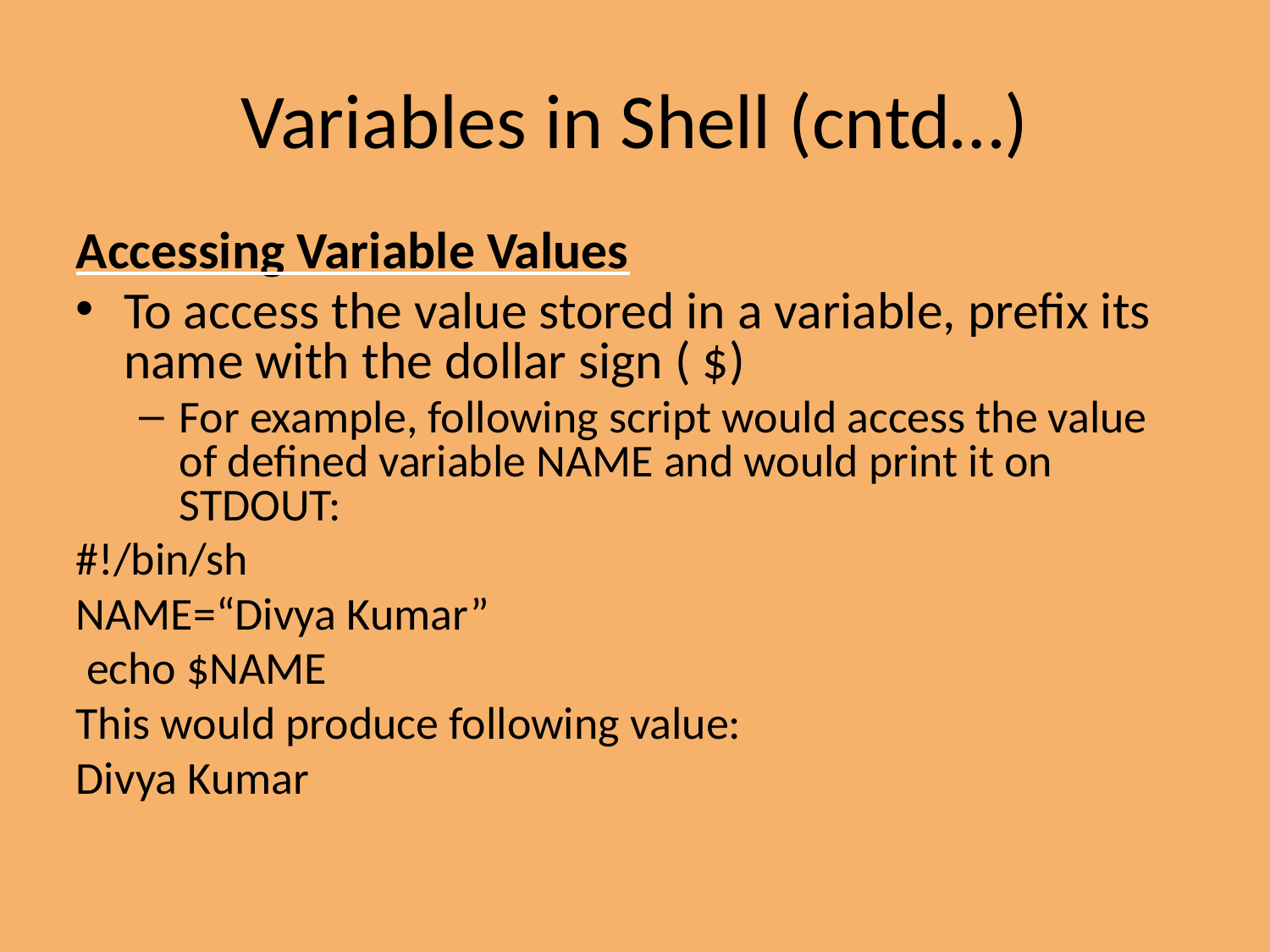

Variables in Shell (cntd…)
Accessing Variable Values
To access the value stored in a variable, prefix its name with the dollar sign ( $)
For example, following script would access the value of defined variable NAME and would print it on STDOUT:
#!/bin/sh
NAME=“Divya Kumar”
 echo $NAME
This would produce following value:
Divya Kumar